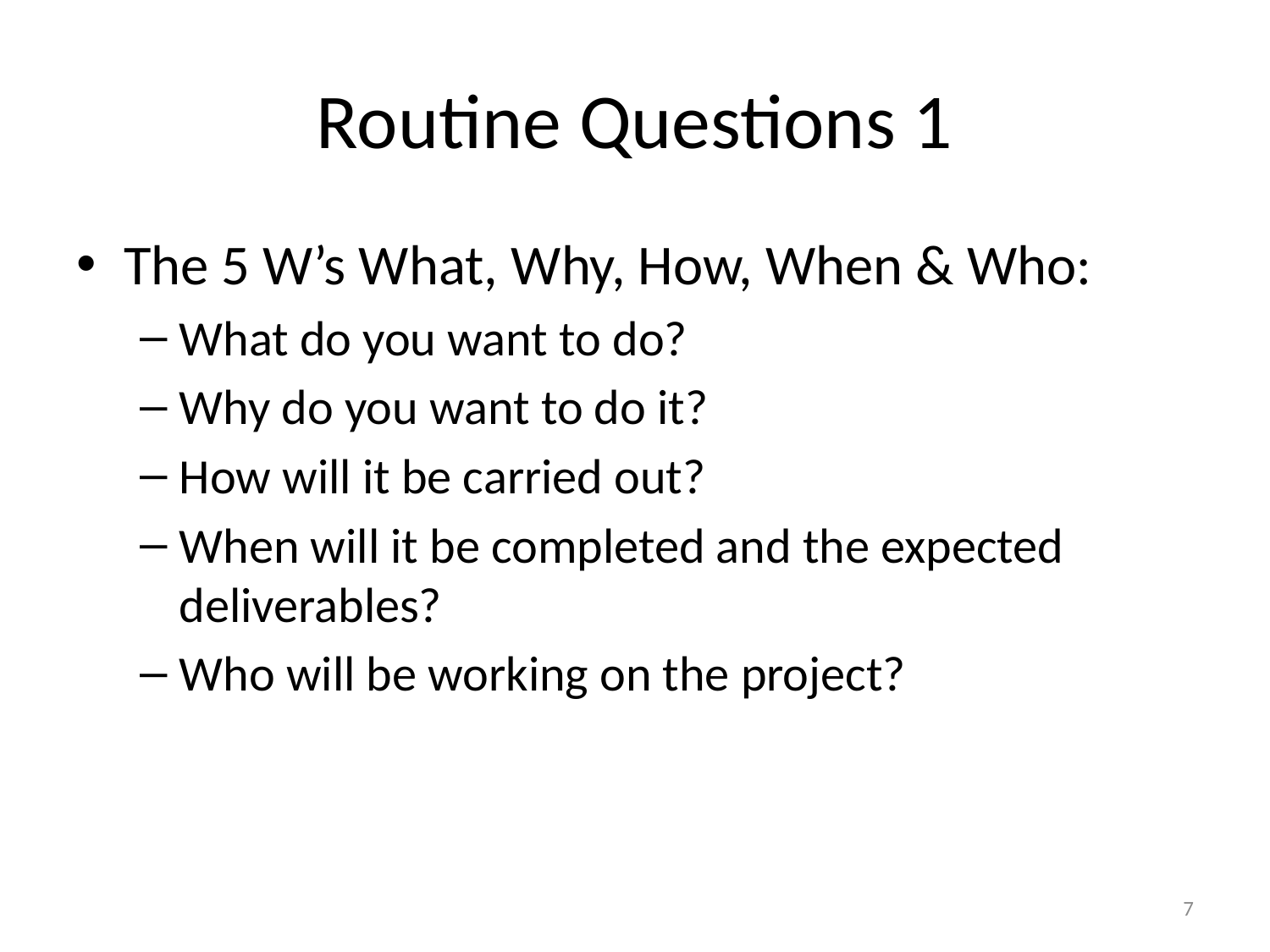

# Routine Questions 1
The 5 W’s What, Why, How, When & Who:
What do you want to do?
Why do you want to do it?
How will it be carried out?
When will it be completed and the expected deliverables?
Who will be working on the project?
7